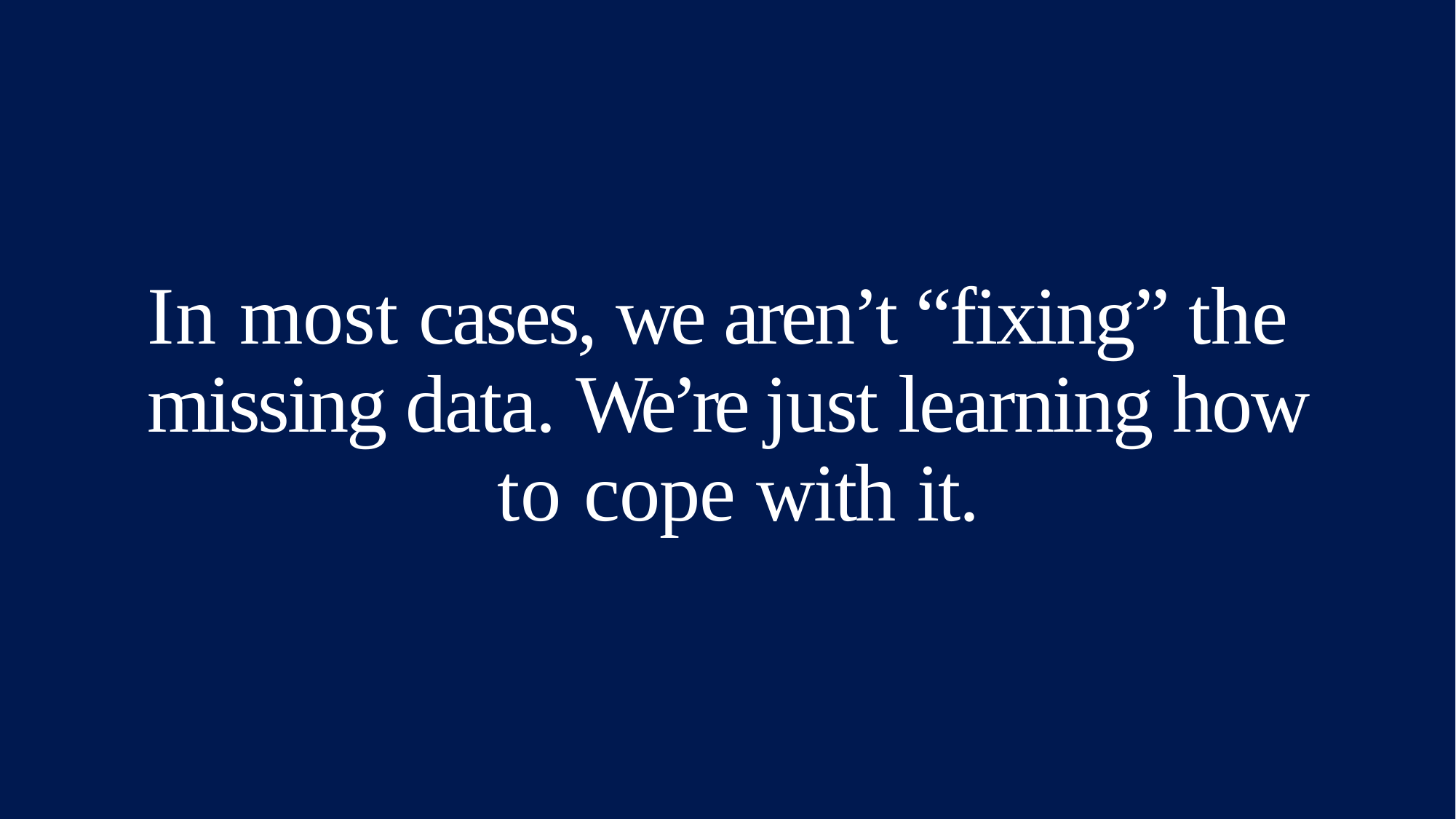

# In most cases, we aren’t “fixing” the  missing data. We’re just learning how  to cope with it.